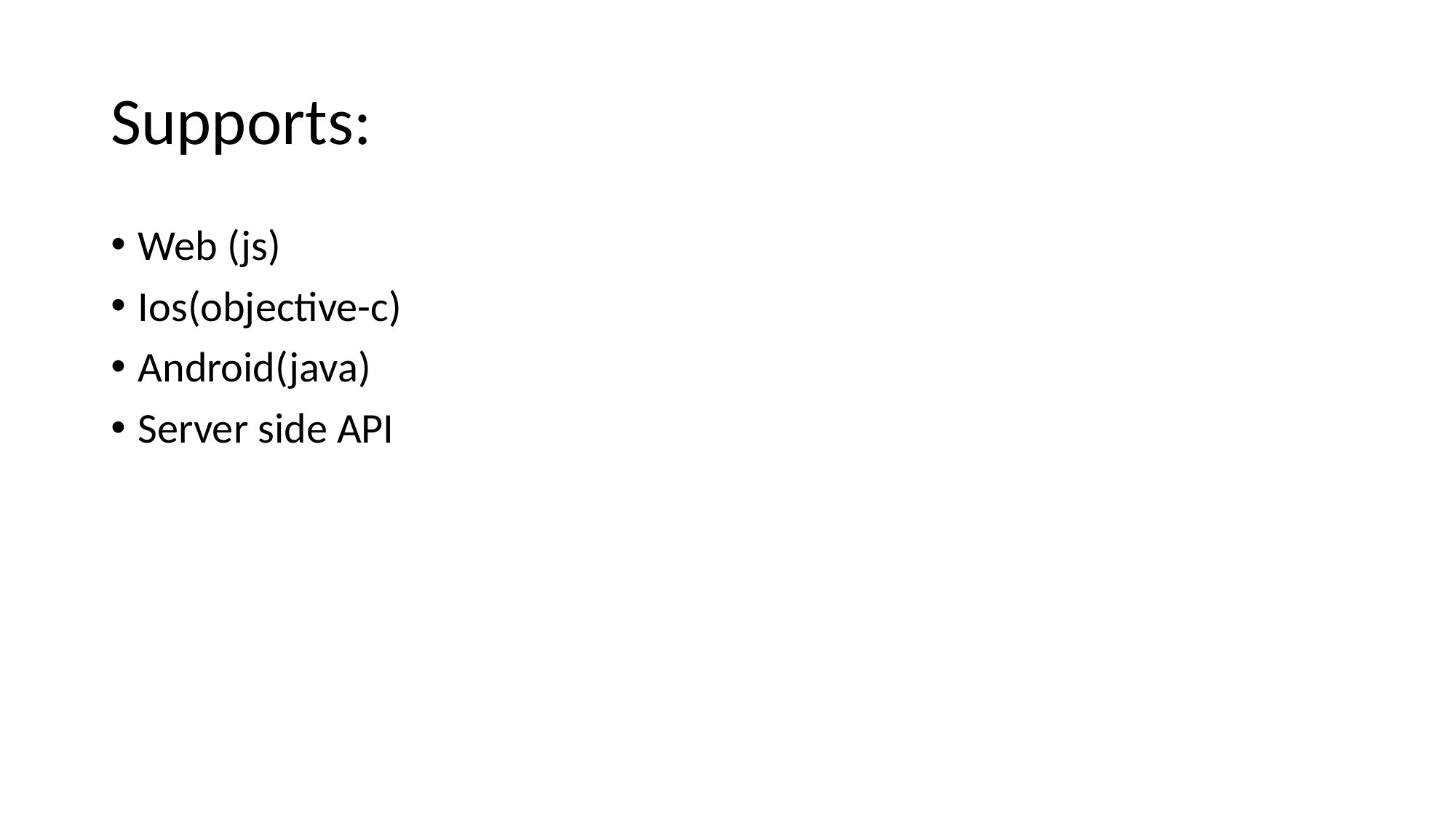

# Supports:
Web (js)
Ios(objective-c)
Android(java)
Server side API